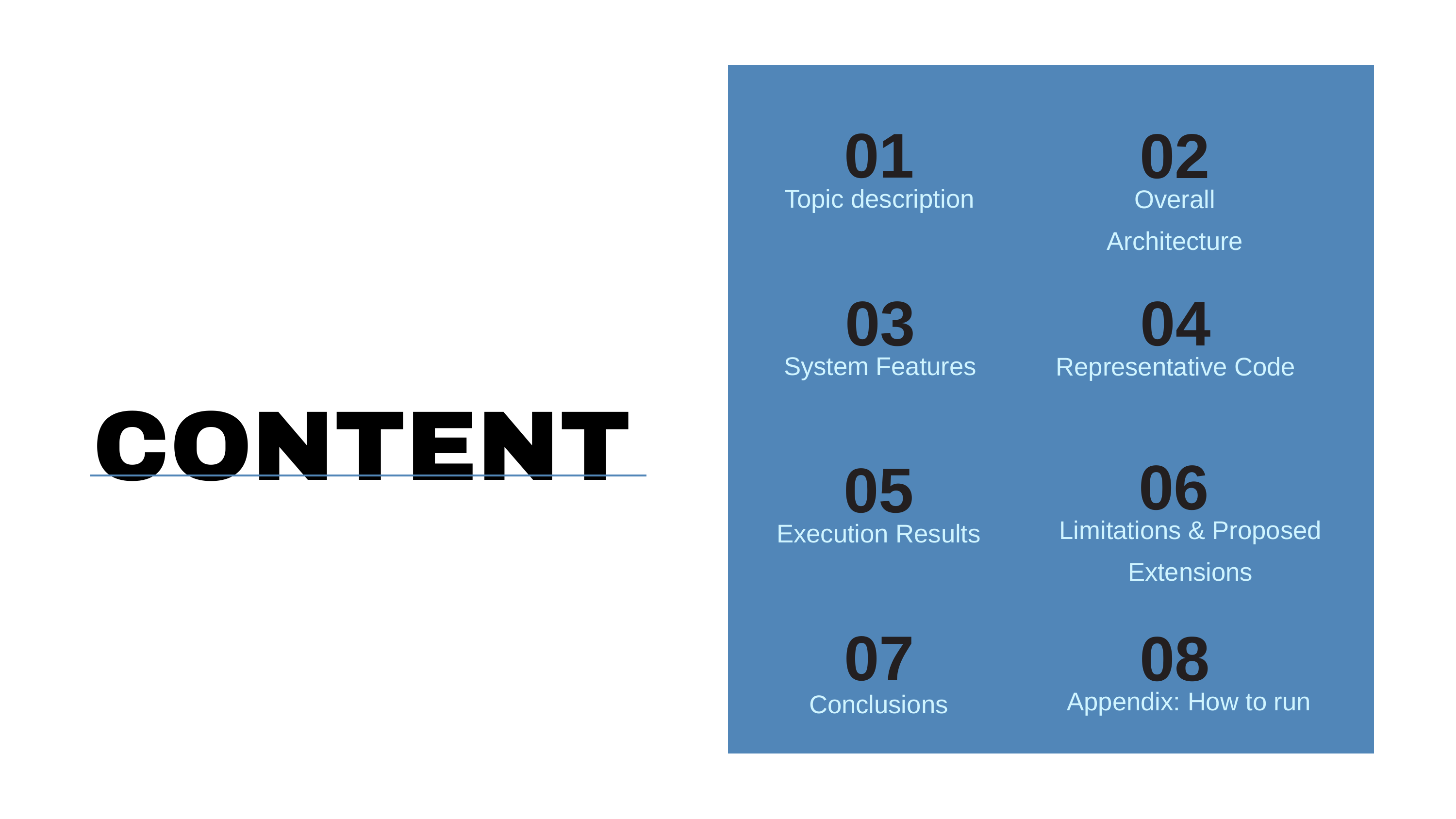

01
02
Topic description
Overall Architecture
03
04
CONTENT
System Features
Representative Code
06
05
Limitations & Proposed Extensions
Execution Results
07
08
Appendix: How to run
Conclusions